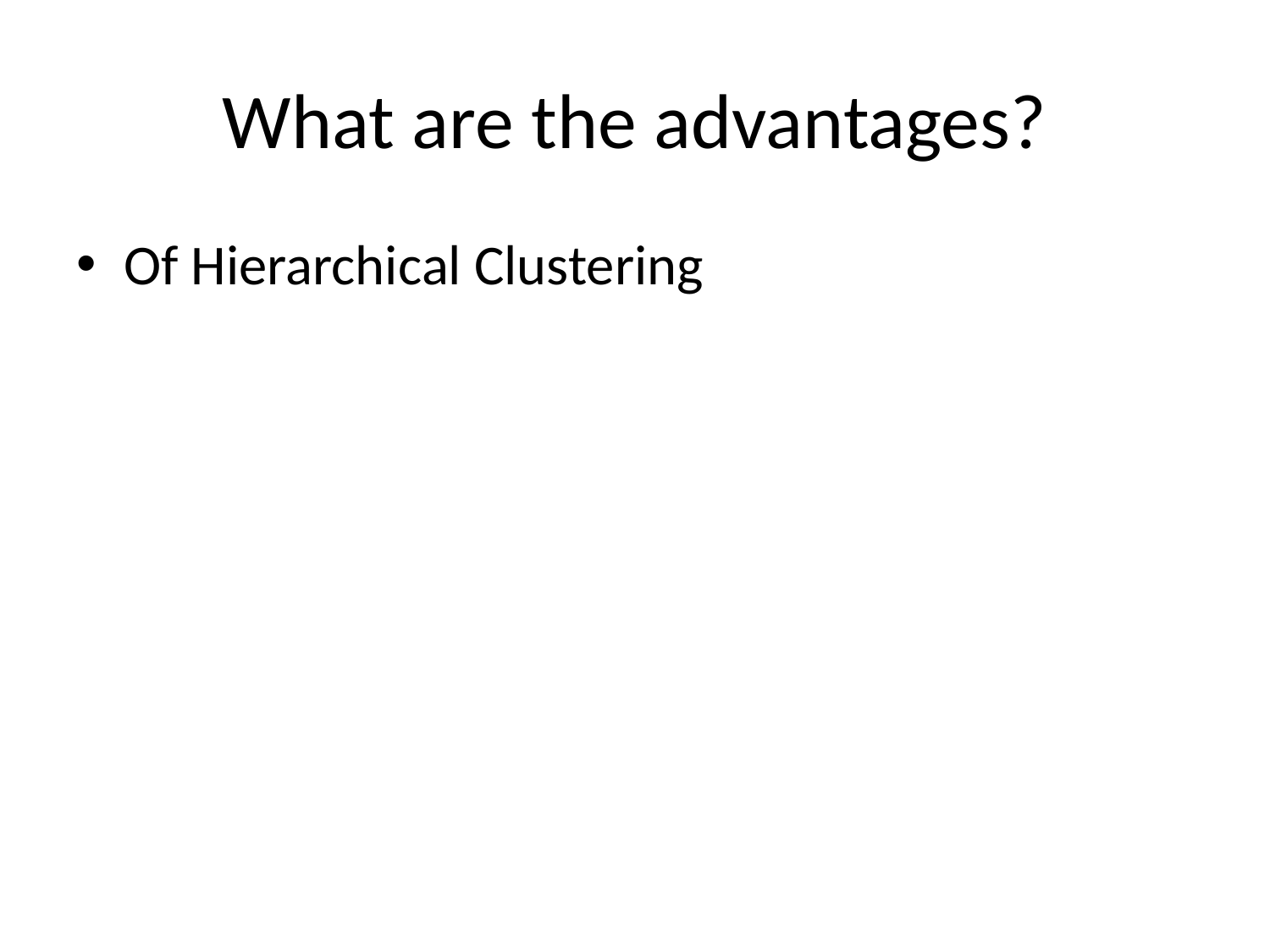

# What are the advantages?
Of Hierarchical Clustering